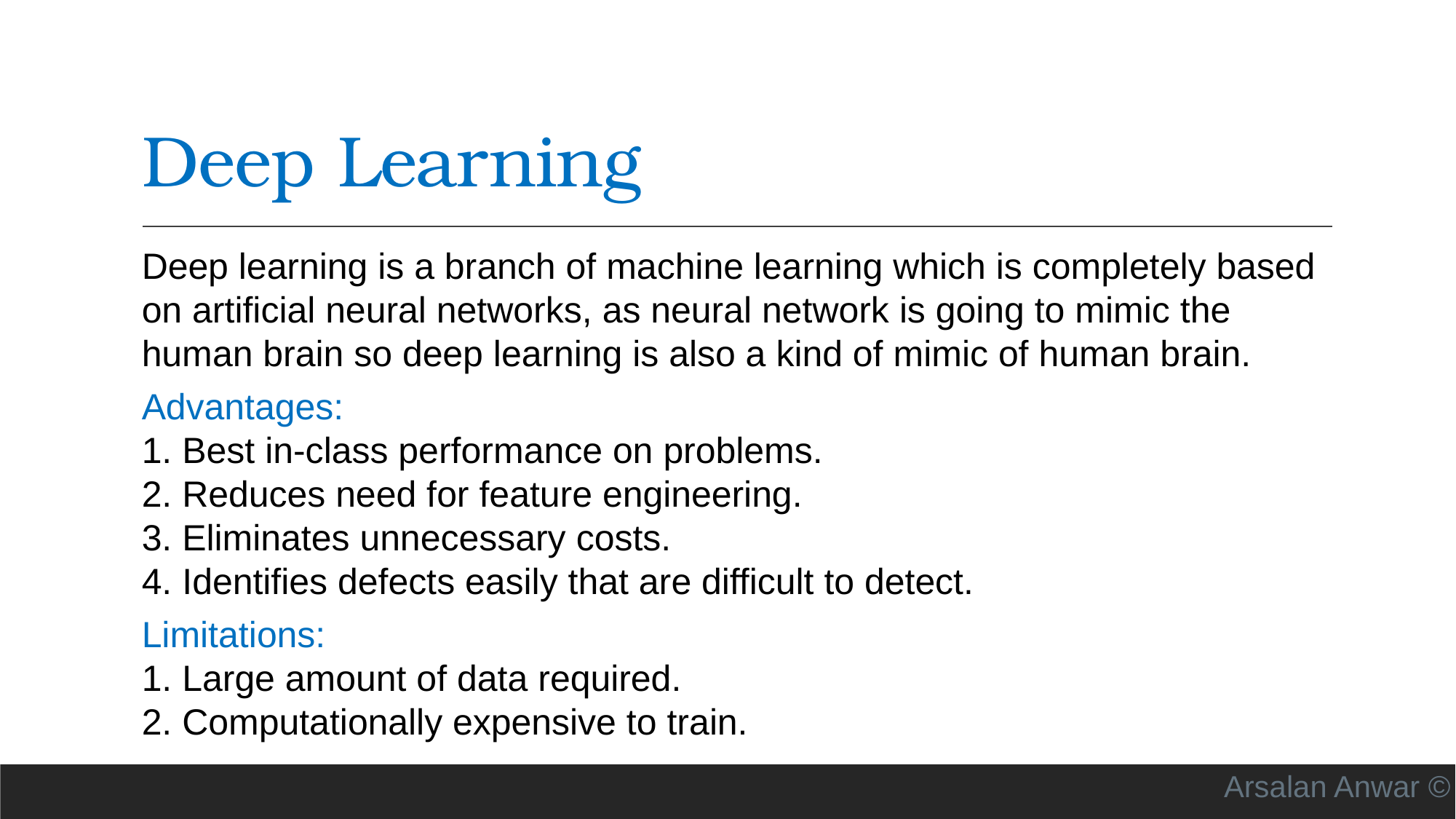

# Deep Learning
Deep learning is a branch of machine learning which is completely based on artificial neural networks, as neural network is going to mimic the human brain so deep learning is also a kind of mimic of human brain.
Advantages:
1. Best in-class performance on problems.
2. Reduces need for feature engineering.
3. Eliminates unnecessary costs.
4. Identifies defects easily that are difficult to detect.
Limitations:
1. Large amount of data required.
2. Computationally expensive to train.

Arsalan Anwar ©